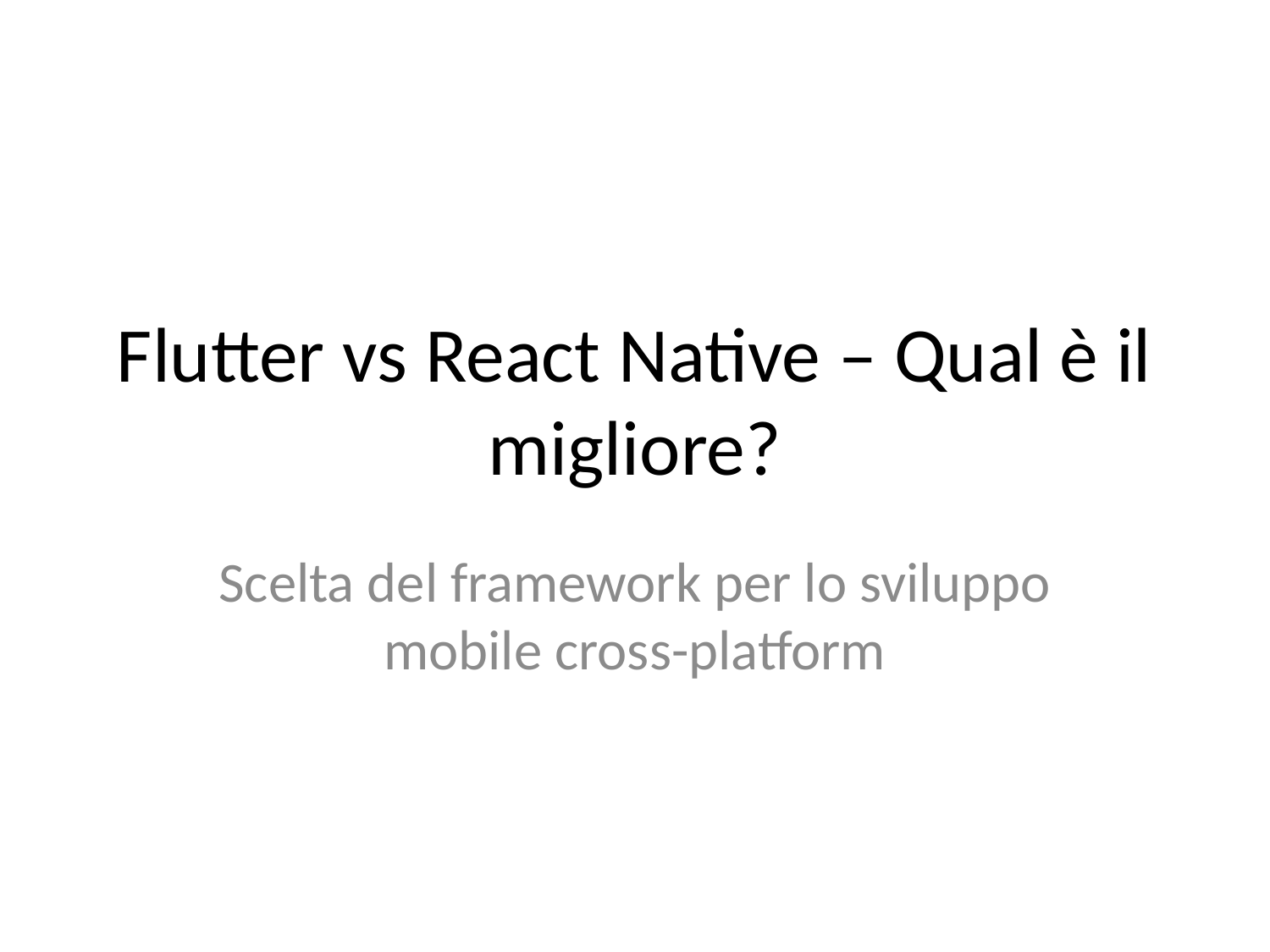

# Flutter vs React Native – Qual è il migliore?
Scelta del framework per lo sviluppo mobile cross-platform